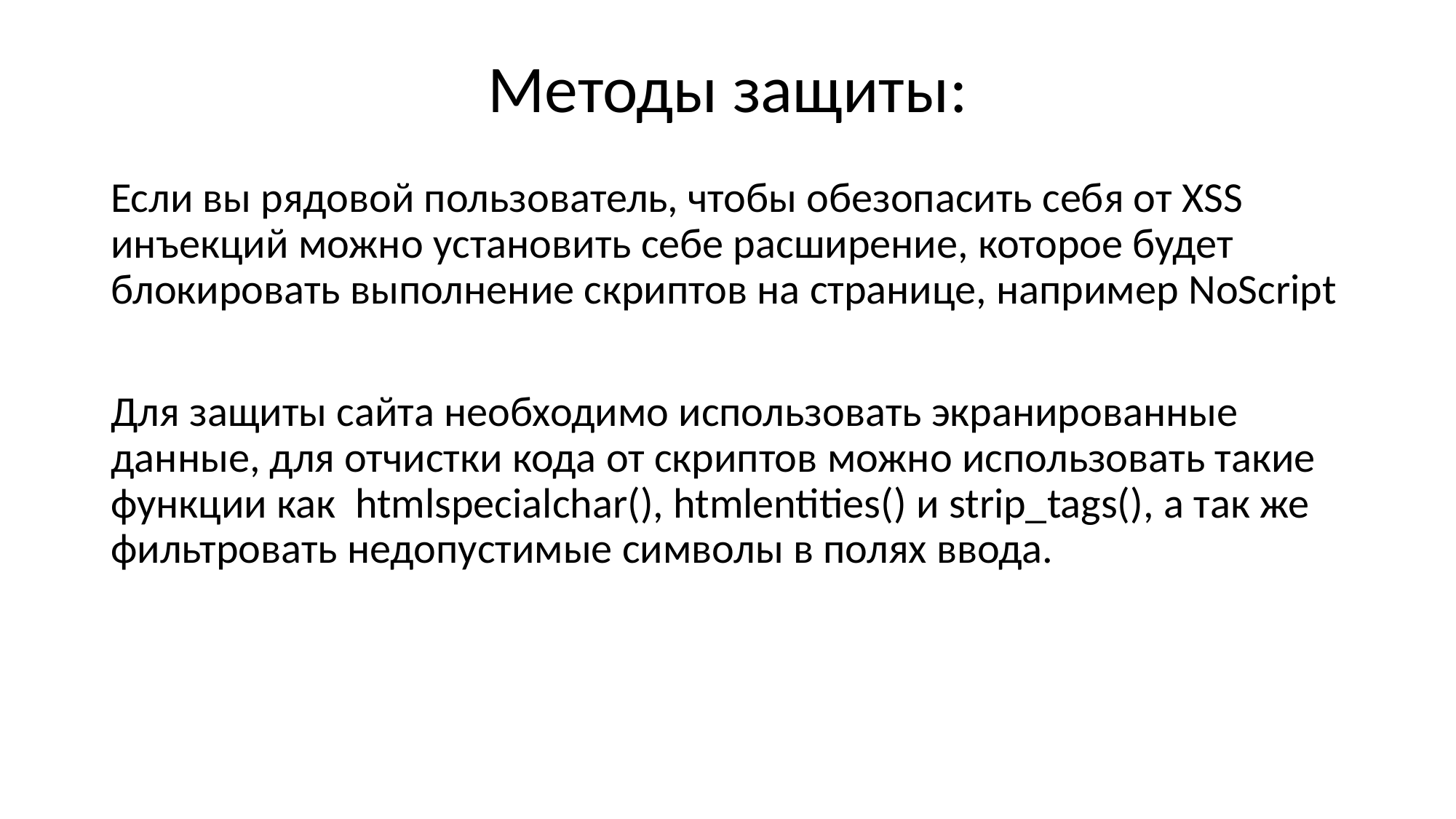

# Методы защиты:
Если вы рядовой пользователь, чтобы обезопасить себя от XSS инъекций можно установить себе расширение, которое будет блокировать выполнение скриптов на странице, например NoScript

Для защиты сайта необходимо использовать экранированные данные, для отчистки кода от скриптов можно использовать такие функции как  htmlspecialchar(), htmlentities() и strip_tags(), а так же фильтровать недопустимые символы в полях ввода.